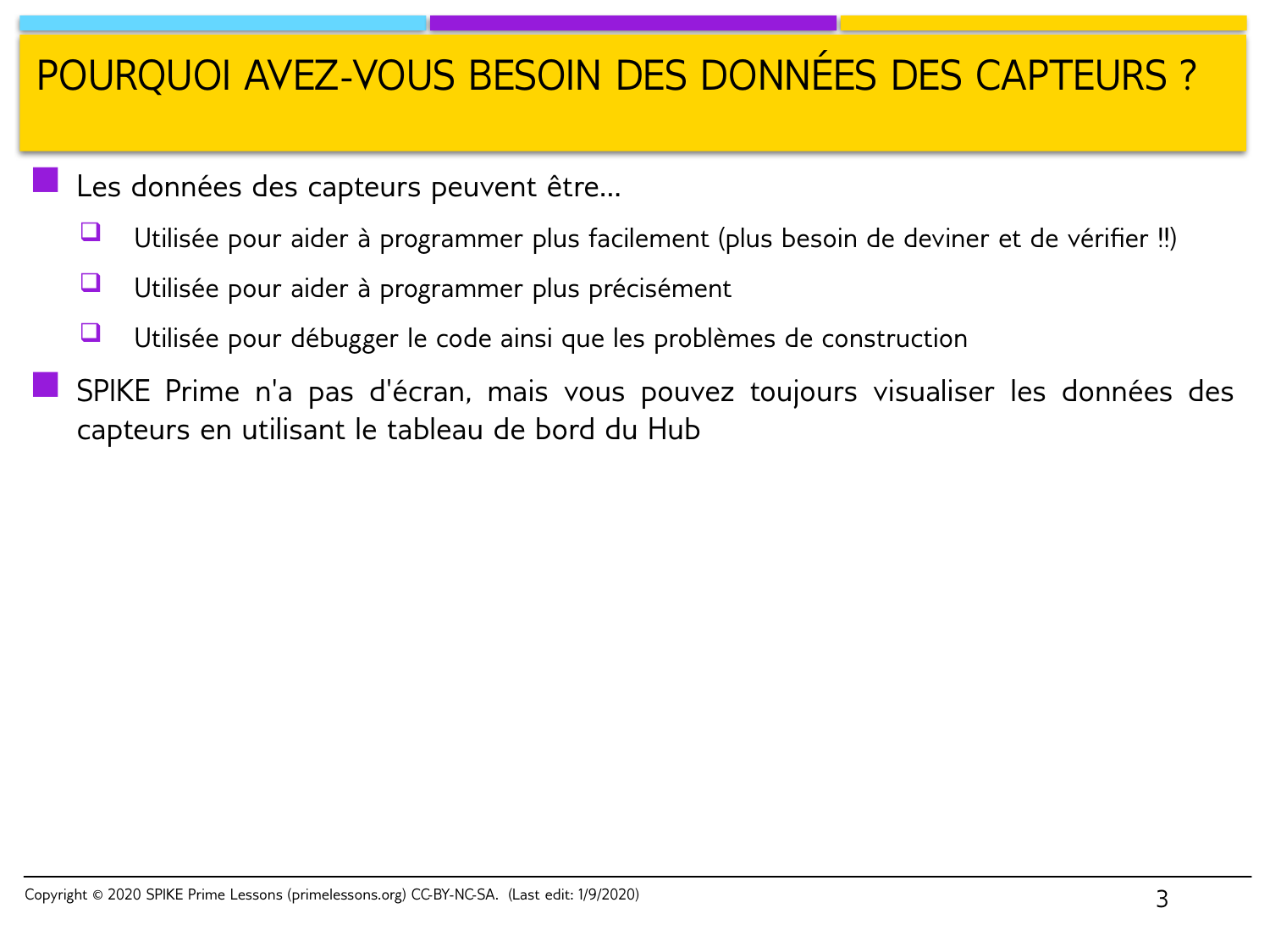

# Pourquoi avez-vous besoin des données des capteurs ?
Les données des capteurs peuvent être...
Utilisée pour aider à programmer plus facilement (plus besoin de deviner et de vérifier !!)
Utilisée pour aider à programmer plus précisément
Utilisée pour débugger le code ainsi que les problèmes de construction
SPIKE Prime n'a pas d'écran, mais vous pouvez toujours visualiser les données des capteurs en utilisant le tableau de bord du Hub
3
Copyright © 2020 SPIKE Prime Lessons (primelessons.org) CC-BY-NC-SA.  (Last edit: 1/9/2020)